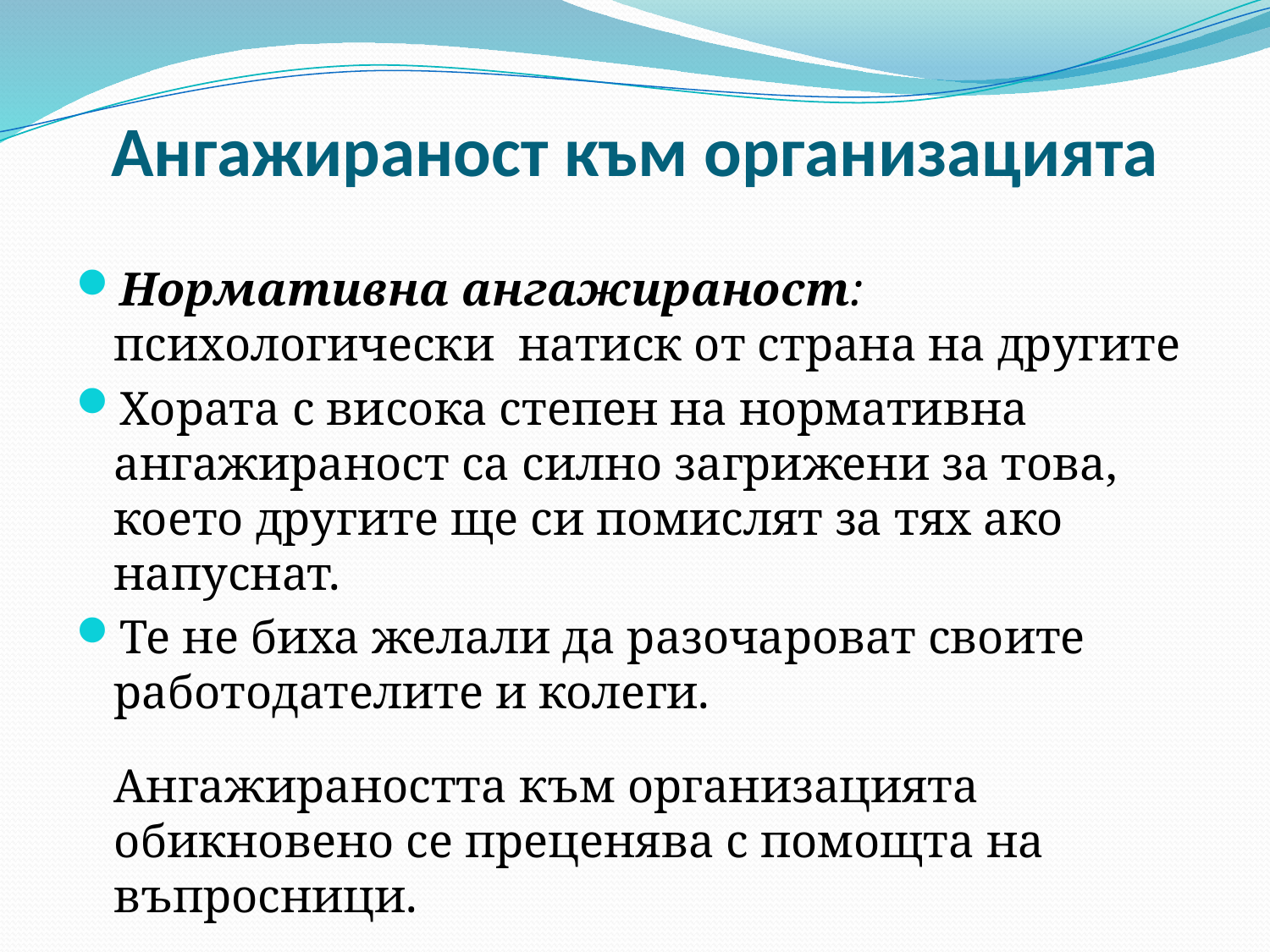

# Ангажираност към организацията
Нормативна ангажираност: психологически  натиск от страна на другите
Хората с висока степен на нормативна ангажираност са силно загрижени за това, което другите ще си помислят за тях ако напуснат.
Те не биха желали да разочароват своите работодателите и колеги.

	Ангажираността към организацията обикновено се преценява с помощта на въпросници.